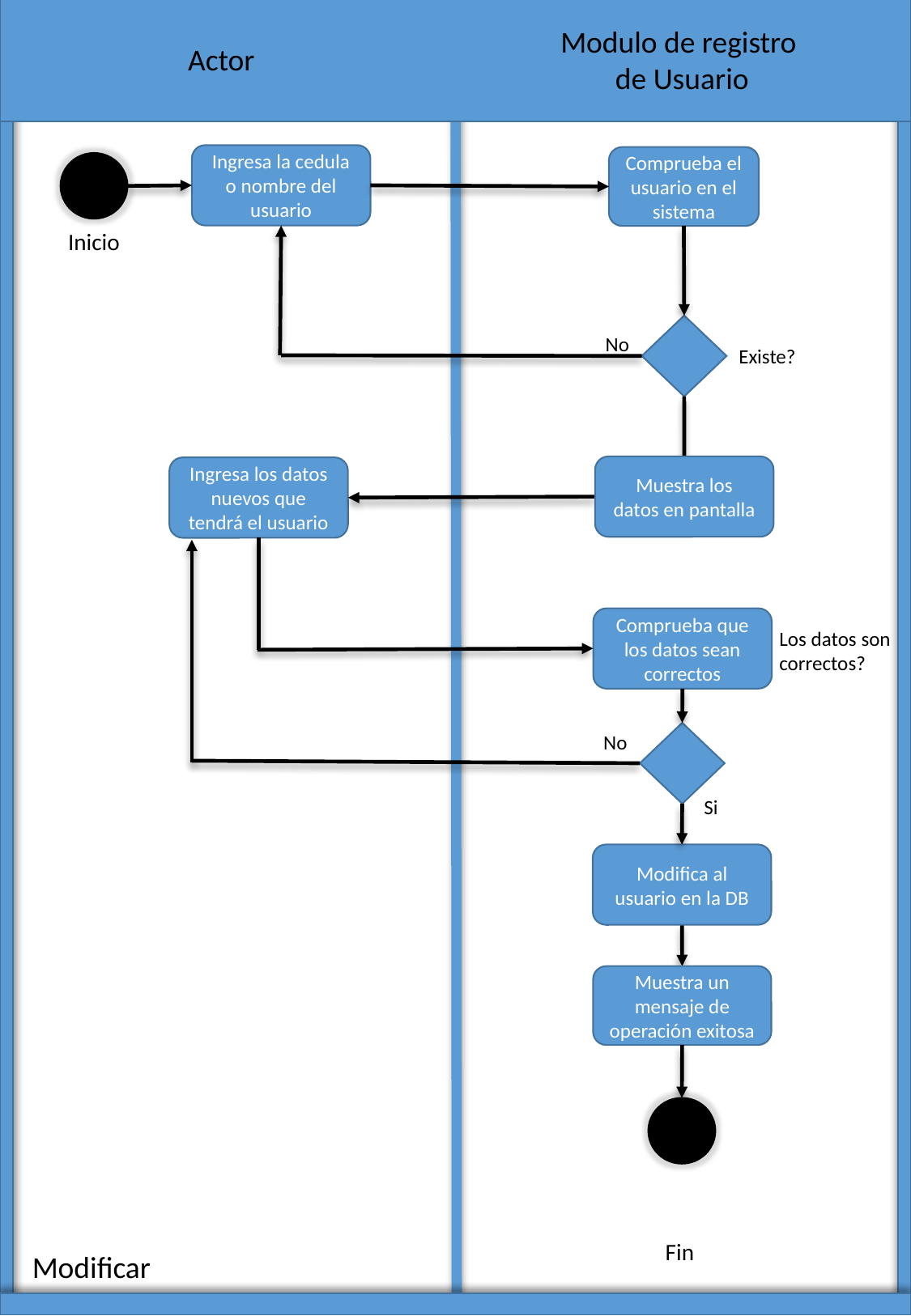

Modulo de registro
 de Usuario
Actor
Ingresa la cedula o nombre del usuario
Comprueba el usuario en el sistema

Inicio

No
Existe?
Muestra los datos en pantalla
Ingresa los datos nuevos que tendrá el usuario
Si
Comprueba que los datos sean correctos
Los datos son correctos?

No
Si
Modifica al usuario en la DB
Muestra un mensaje de operación exitosa

Fin
Modificar